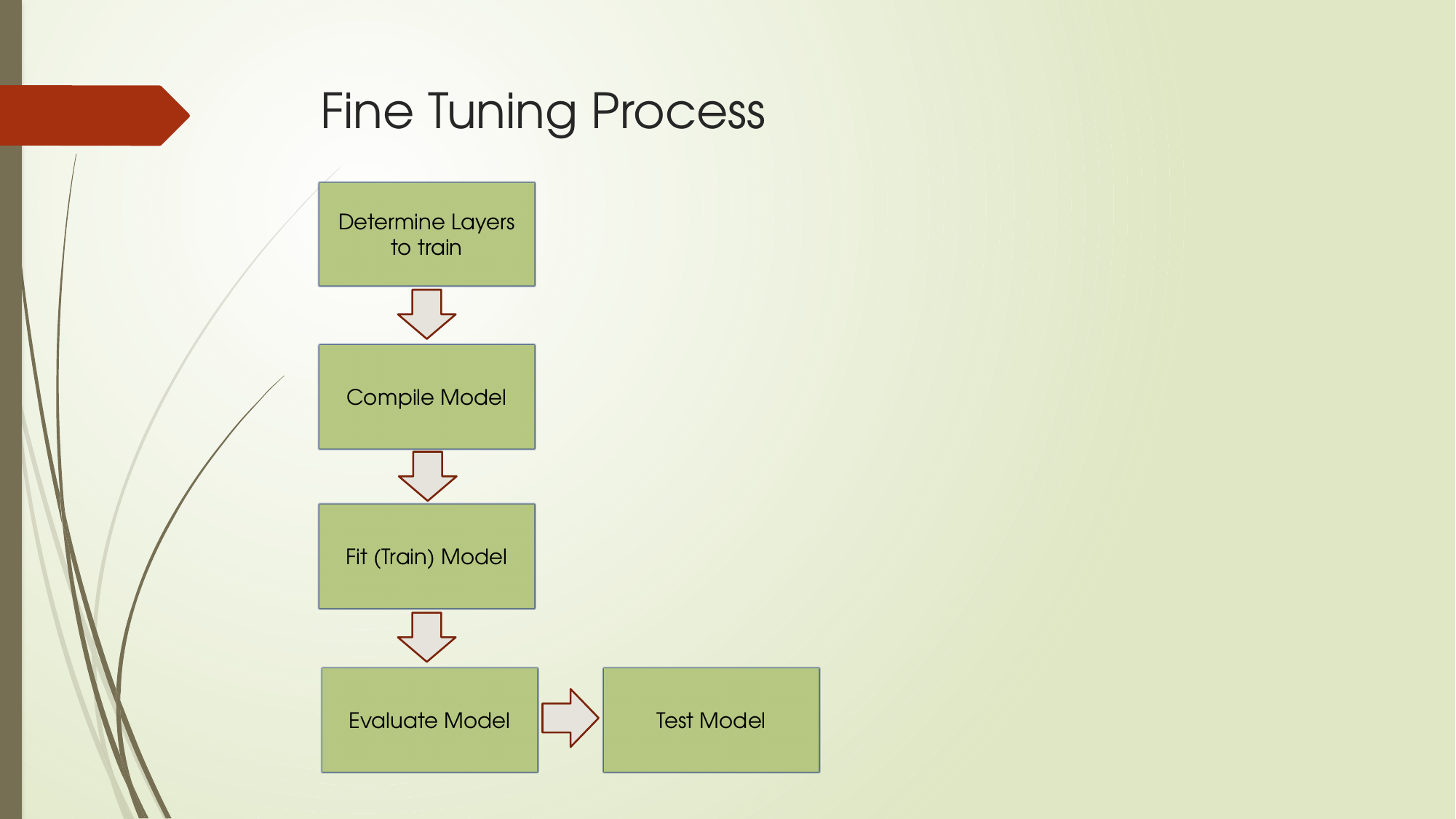

# Fine Tuning Process
Determine Layers to train

Compile Model

Fit (Train) Model

Evaluate Model
Test Model